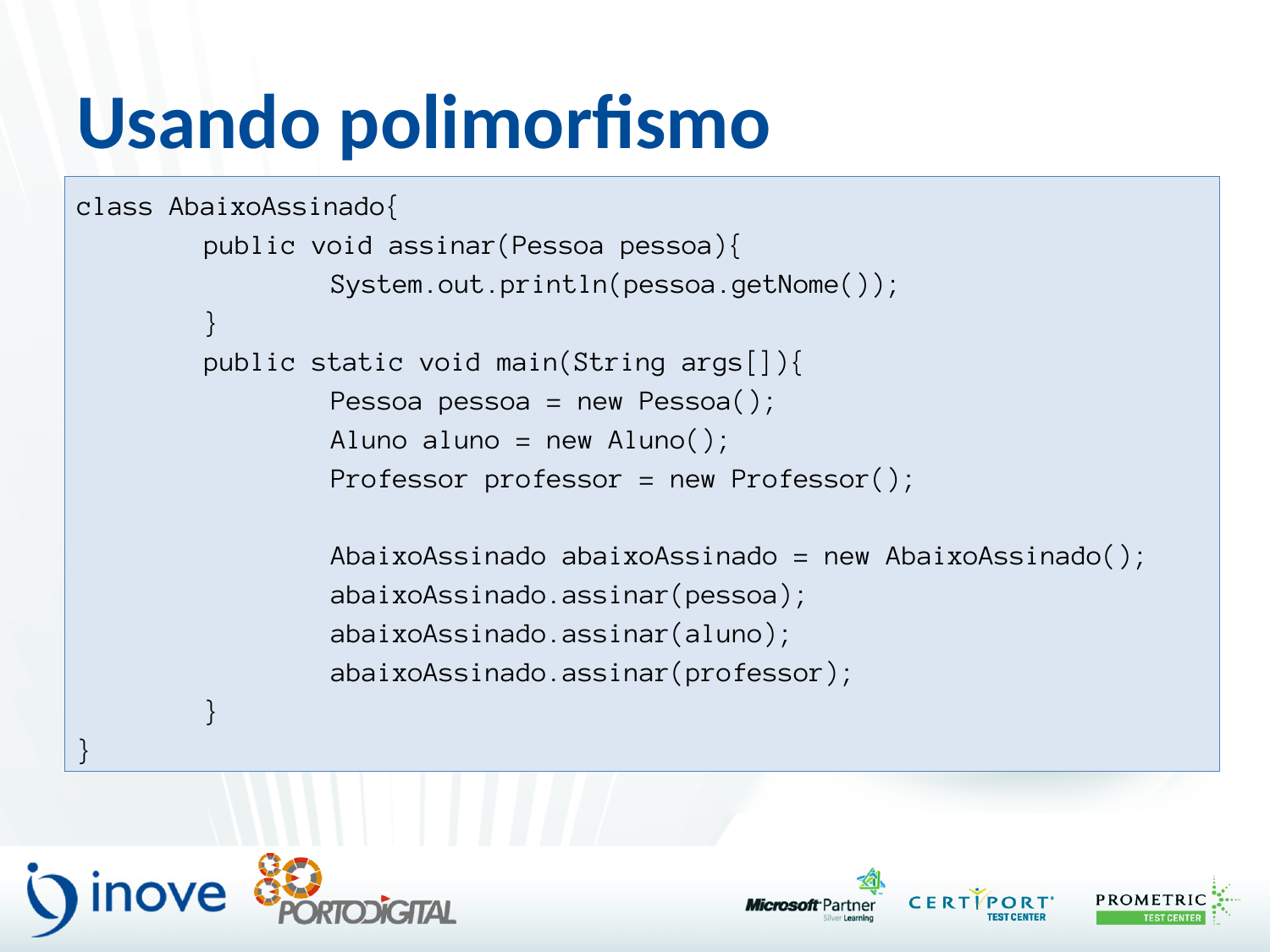

# Usando polimorfismo

class AbaixoAssinado{
	public void assinar(Pessoa pessoa){
		System.out.println(pessoa.getNome());
	}
	public static void main(String args[]){
		Pessoa pessoa = new Pessoa();
		Aluno aluno = new Aluno();
		Professor professor = new Professor();

		AbaixoAssinado abaixoAssinado = new AbaixoAssinado();
		abaixoAssinado.assinar(pessoa);
		abaixoAssinado.assinar(aluno);
		abaixoAssinado.assinar(professor);
	}
}